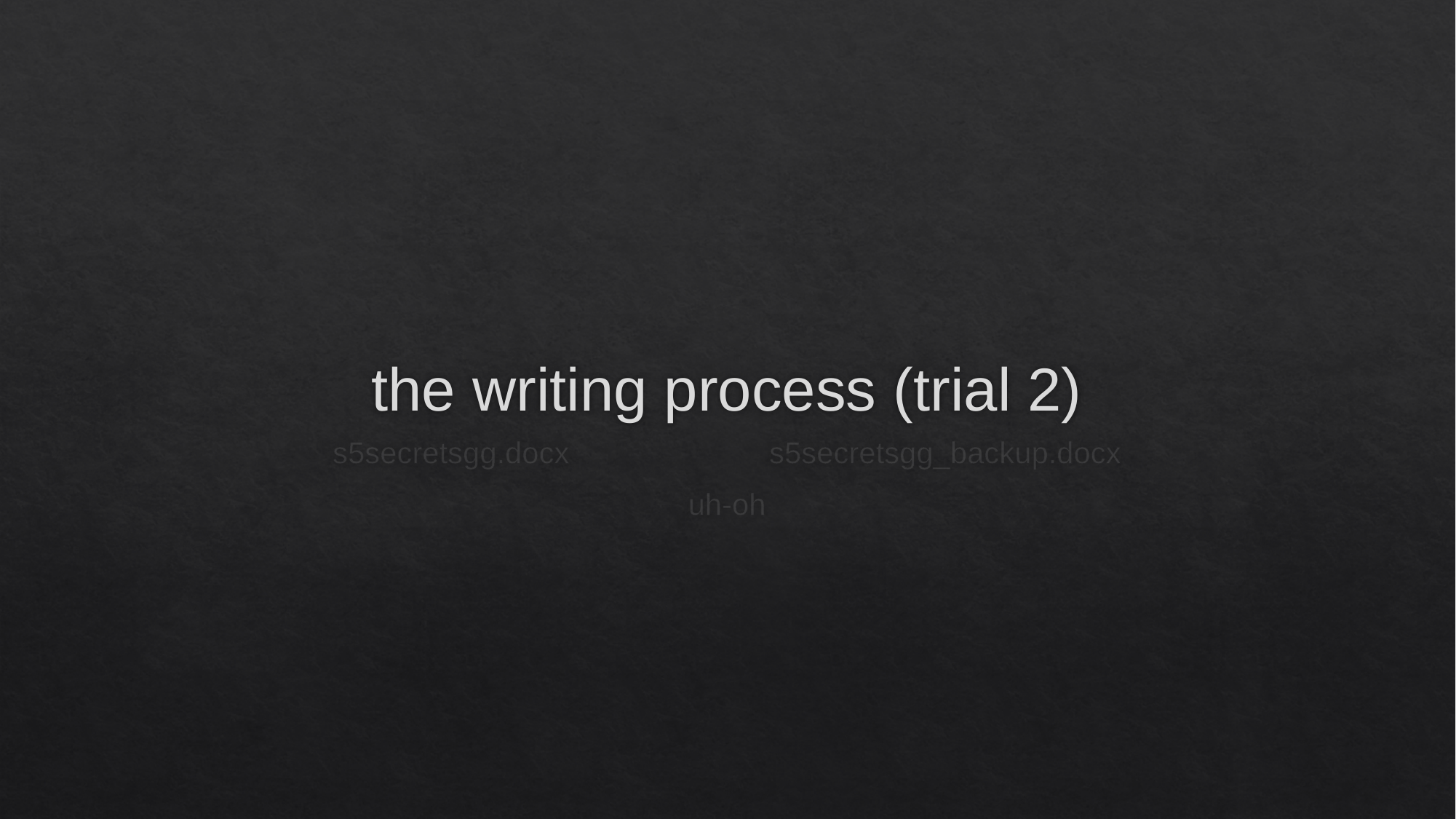

# the writing process (trial 2)
s5secretsgg.docx		s5secretsgg_backup.docx
uh-oh